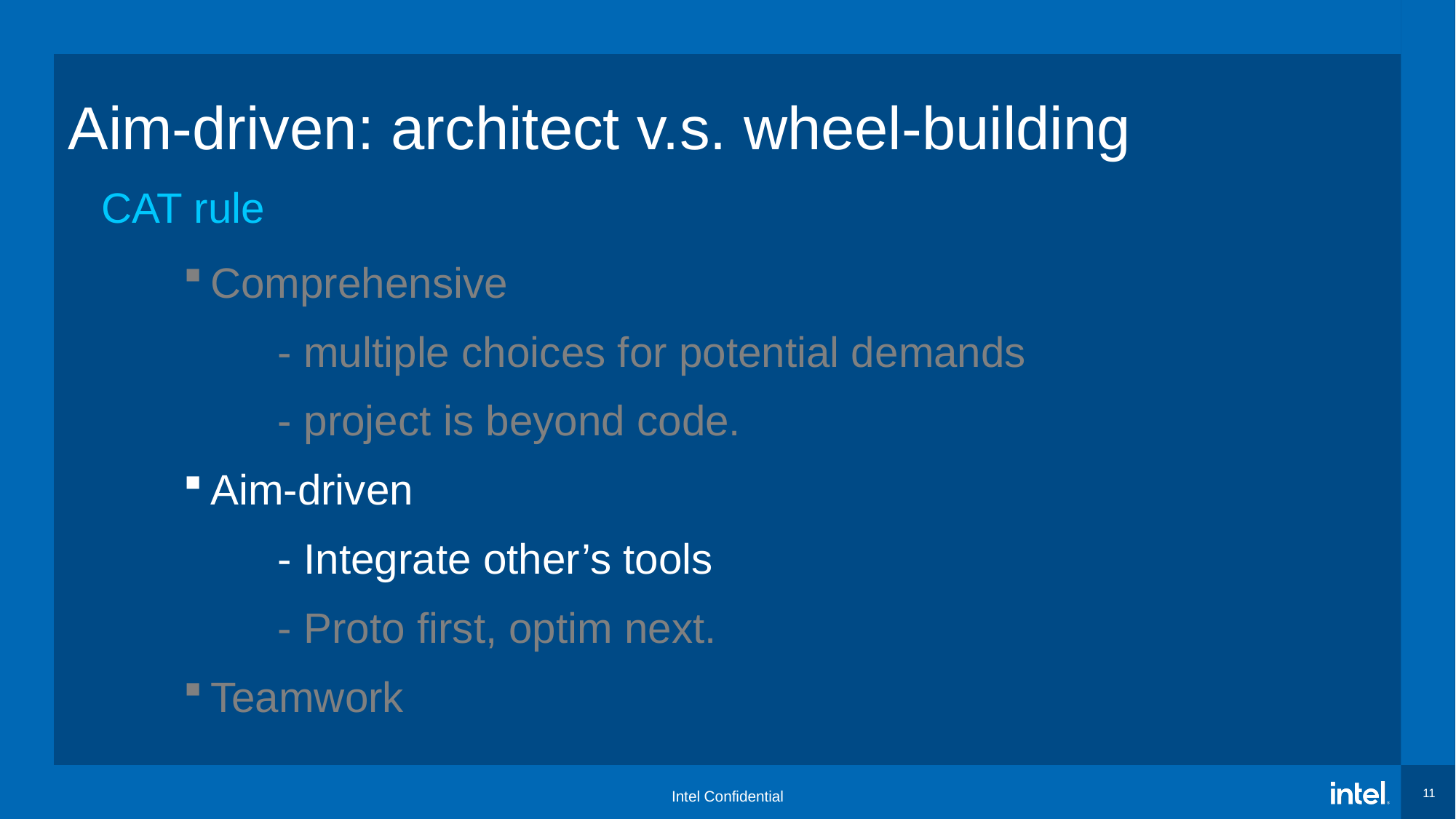

# Aim-driven: architect v.s. wheel-building
CAT rule
Comprehensive
        - multiple choices for potential demands
        - project is beyond code.
Aim-driven
        - Integrate other’s tools
        - Proto first, optim next.
Teamwork